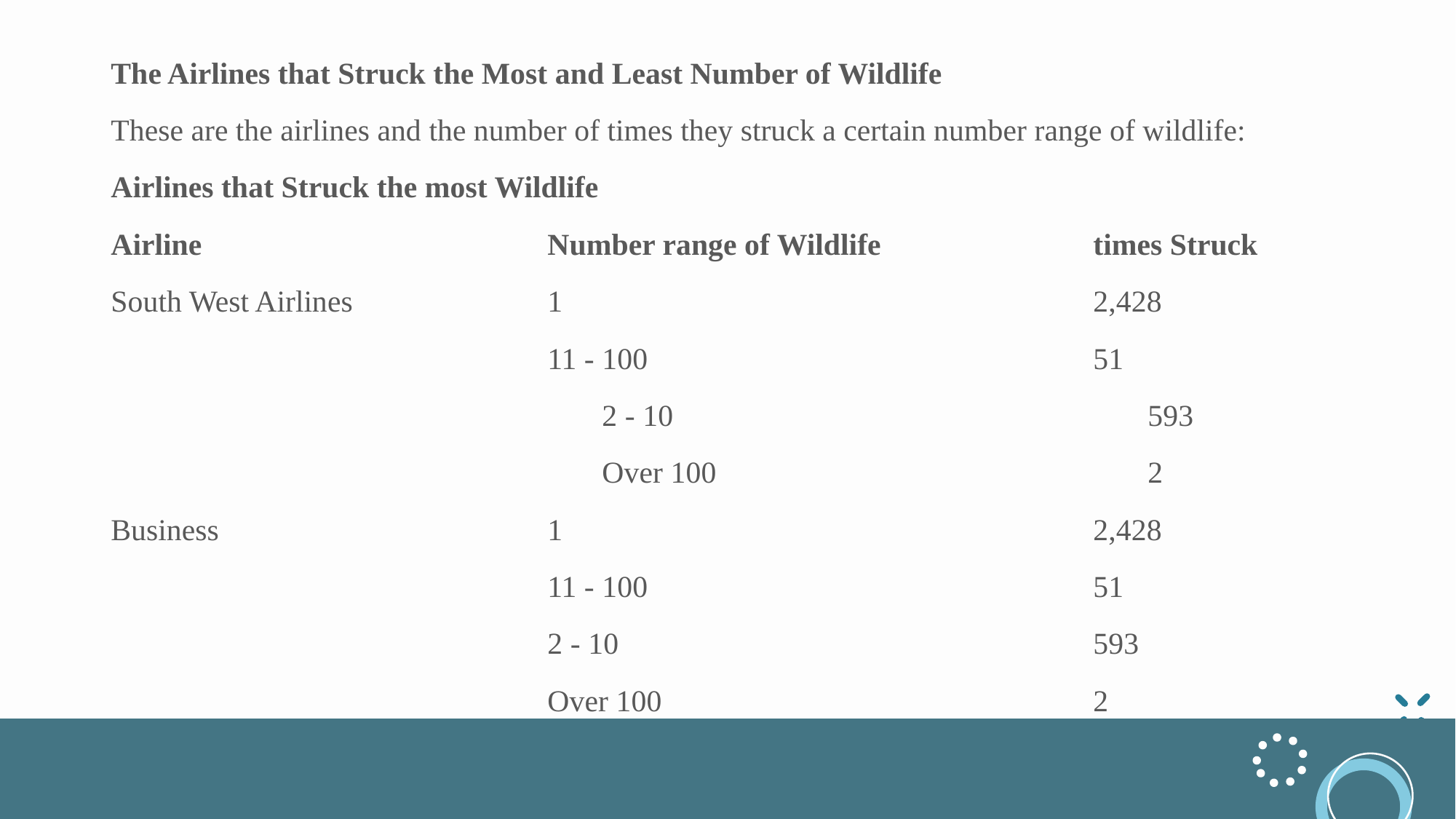

The Airlines that Struck the Most and Least Number of Wildlife
These are the airlines and the number of times they struck a certain number range of wildlife:
Airlines that Struck the most Wildlife
Airline				Number range of Wildlife		times Struck
South West Airlines		1					2,428
				11 - 100					51
				2 - 10					593
				Over 100				2
Business				1					2,428
				11 - 100					51
				2 - 10					593
				Over 100				2